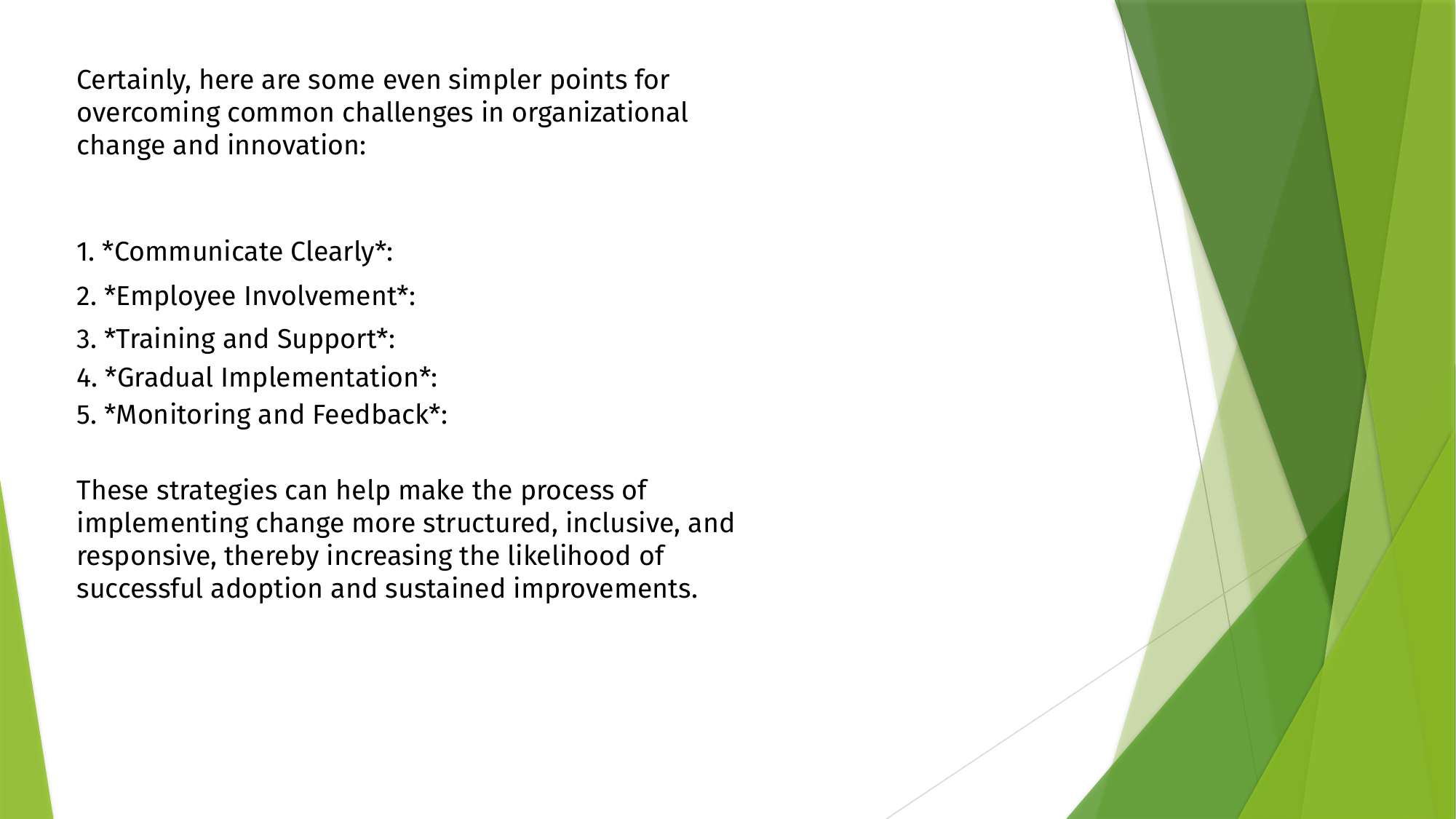

Certainly, here are some even simpler points for overcoming common challenges in organizational change and innovation:
1. *Communicate Clearly*:
2. *Employee Involvement*:
3. *Training and Support*:
4. *Gradual Implementation*:
5. *Monitoring and Feedback*:
These strategies can help make the process of implementing change more structured, inclusive, and responsive, thereby increasing the likelihood of successful adoption and sustained improvements.